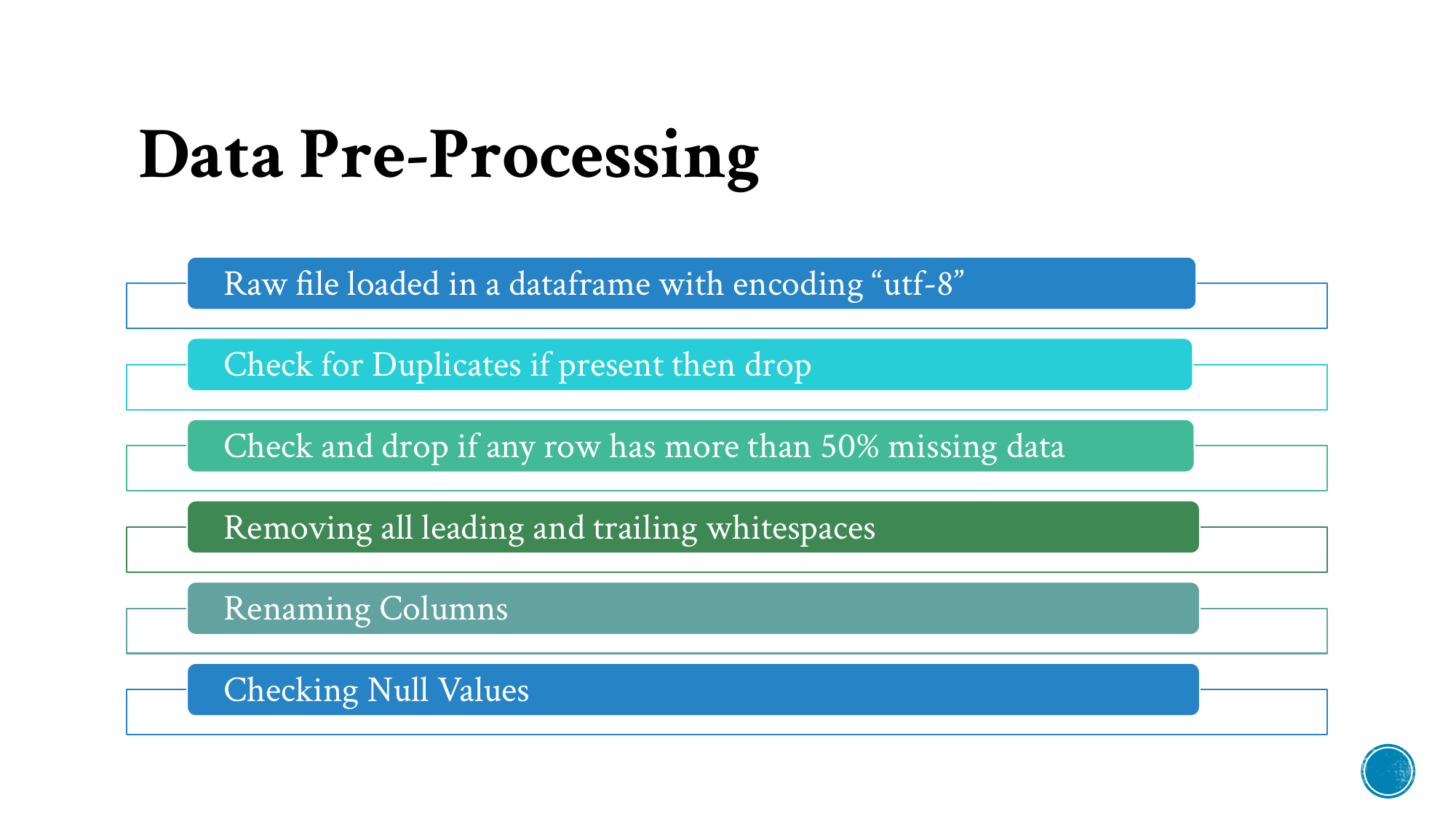

# Data Pre-Processing
Raw file loaded in a dataframe with encoding “utf-8”
Check for Duplicates if present then drop
Check and drop if any row has more than 50% missing data
Removing all leading and trailing whitespaces
Renaming Columns
Checking Null Values